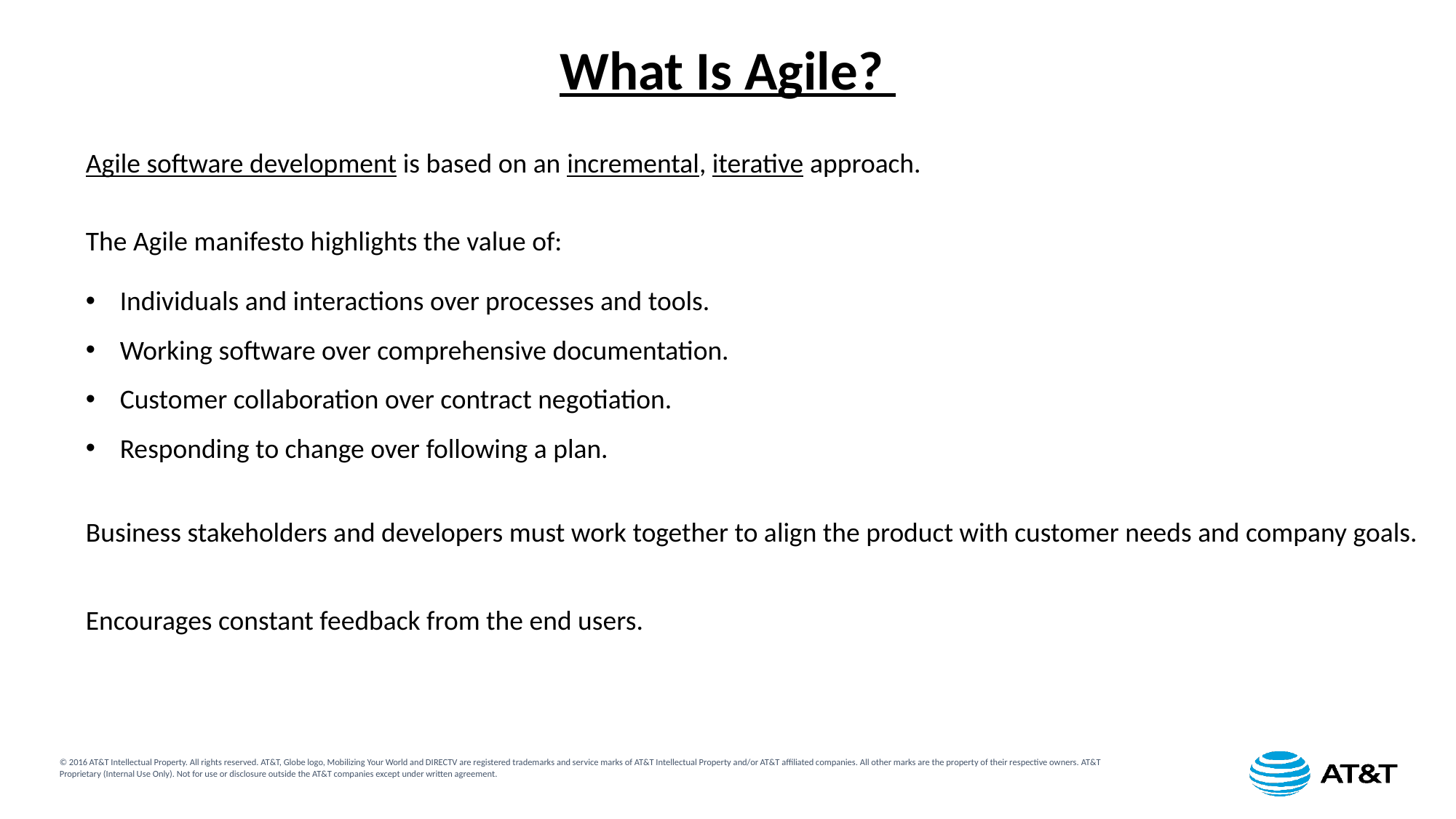

What Is Agile?
Agile software development is based on an incremental, iterative approach.
The Agile manifesto highlights the value of:
Individuals and interactions over processes and tools.
Working software over comprehensive documentation.
Customer collaboration over contract negotiation.
Responding to change over following a plan.
Business stakeholders and developers must work together to align the product with customer needs and company goals.
Encourages constant feedback from the end users.